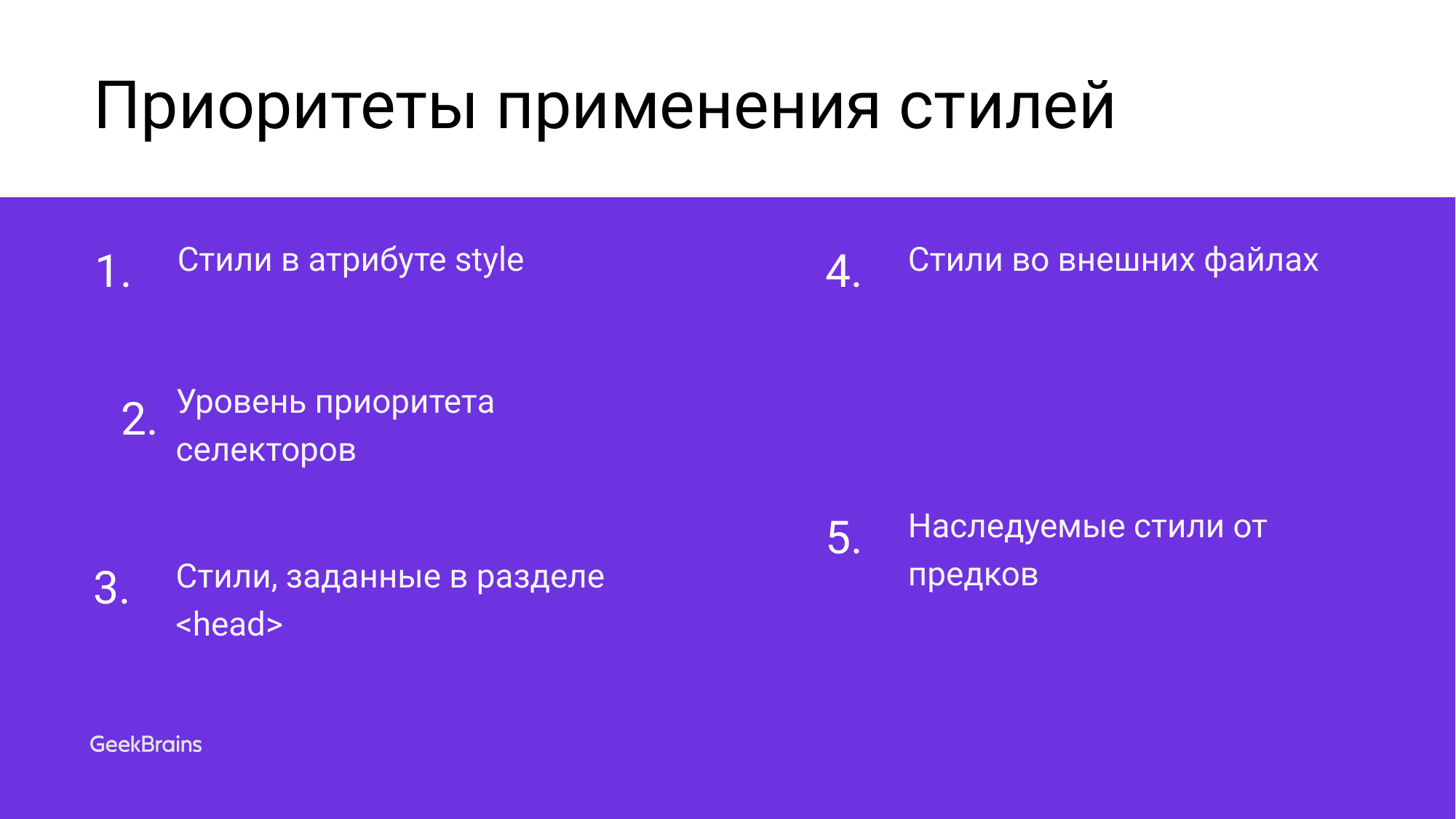

# Приоритеты применения стилей
1.
4.
Стили в атрибуте style
Стили во внешних файлах
2.
Уровень приоритета селекторов
5.
Наследуемые стили от предков
3.
Стили, заданные в разделе <head>